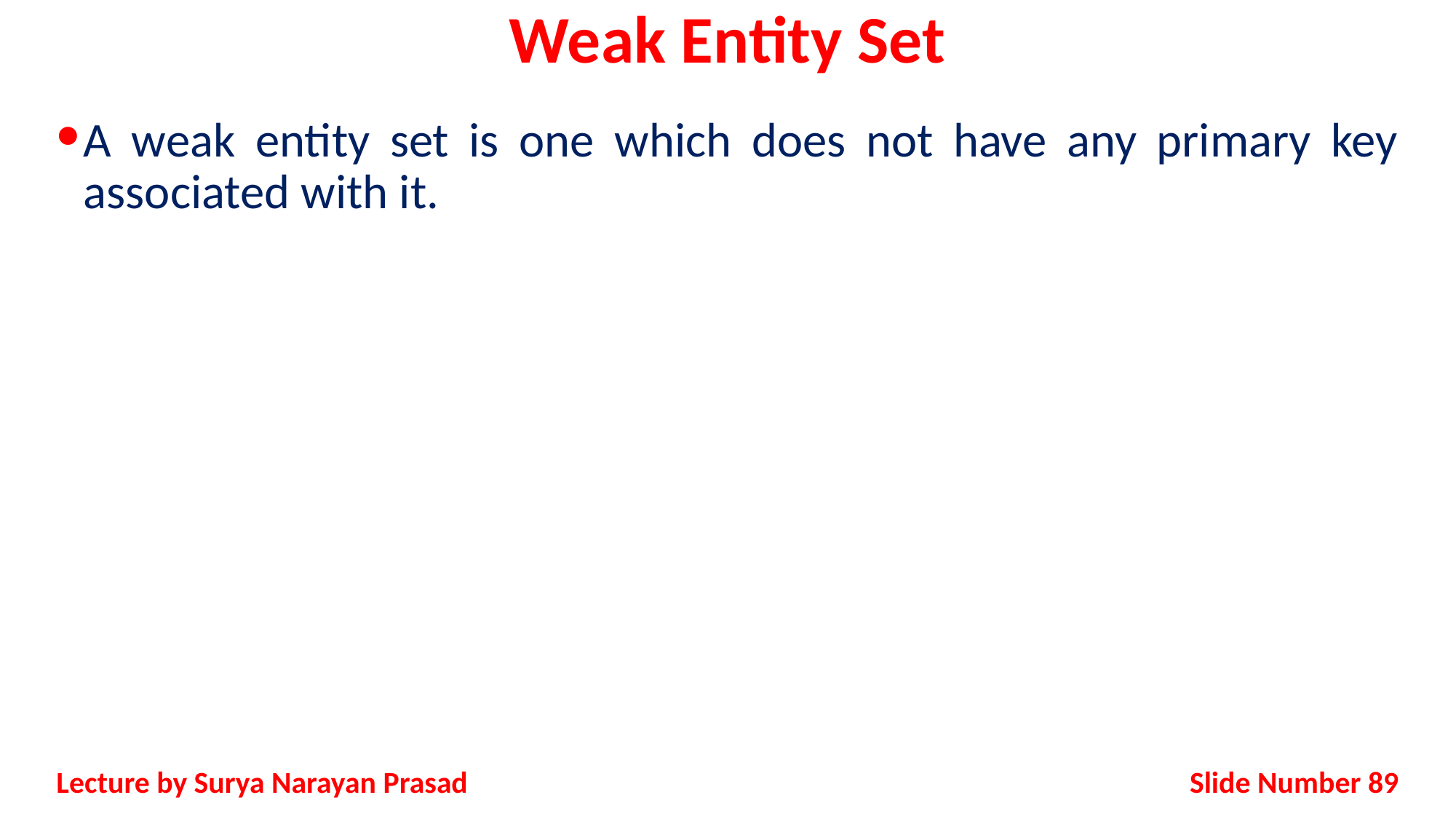

# Weak Entity Set
A weak entity set is one which does not have any primary key associated with it.
Slide Number 89
Lecture by Surya Narayan Prasad